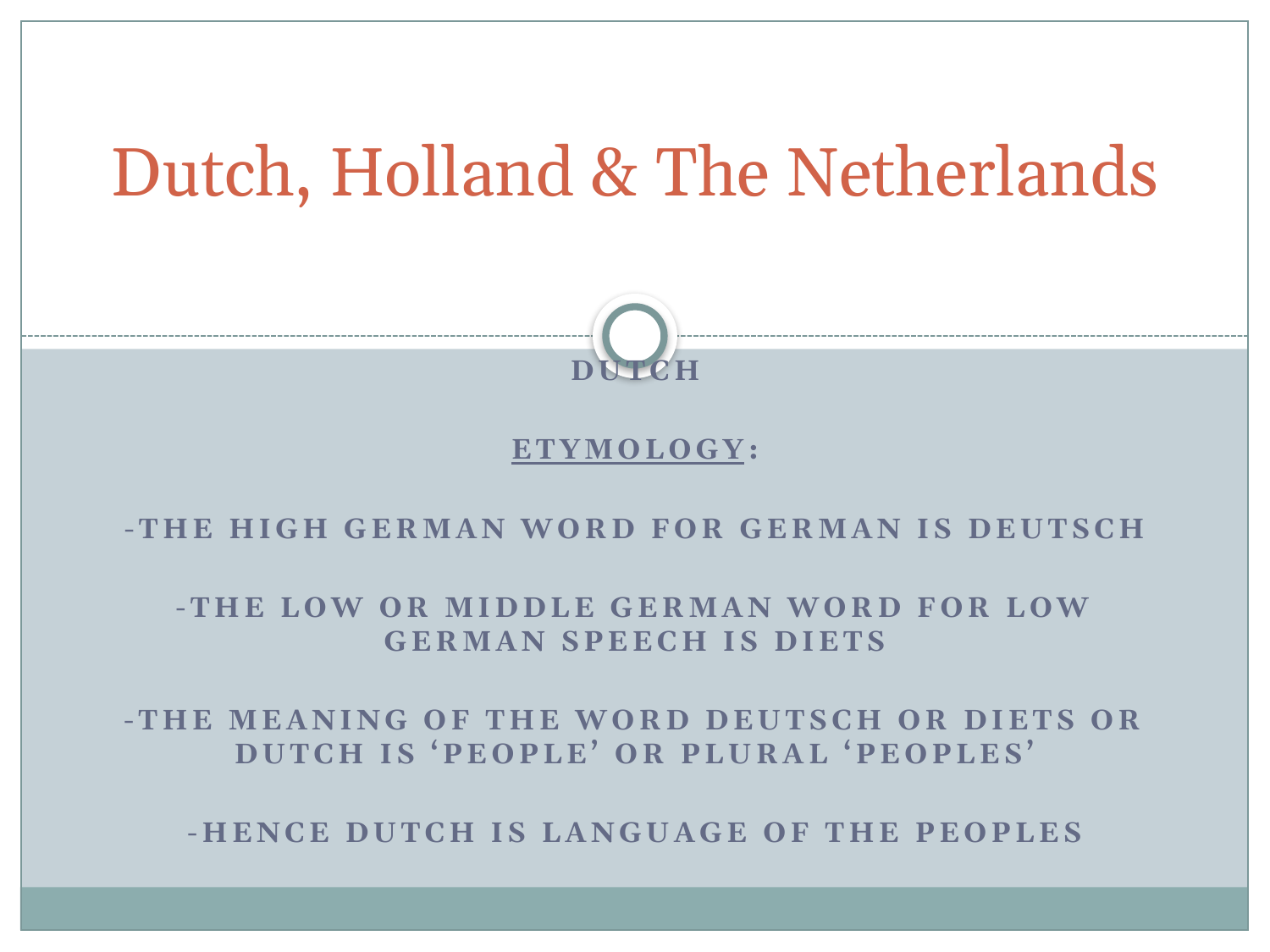

# Dutch, Holland & The Netherlands
Dutch

Etymology:

-The HIGH German word for German is DEUTSCH

-THE LOW OR MIDDLE GERMAN WORD FOR LOW GERMAN SPEECH is DIETS

-THE MEANING OF the WORD DEUTSCH OR DIETS OR DUTCH is ‘people’ or plural ‘peoples’

-HENCE DUTCH is LANGUAGE OF THE PEOPLES